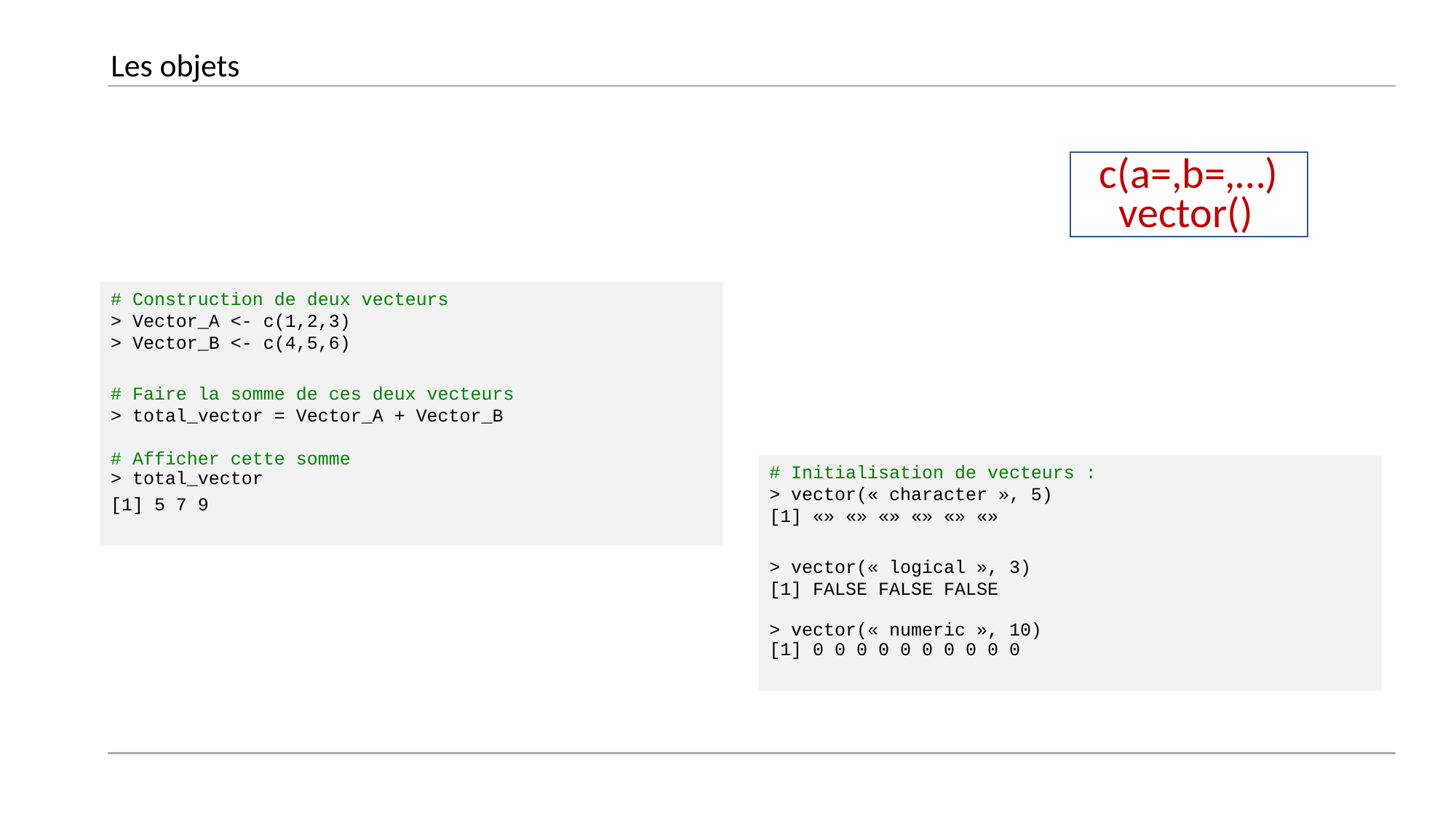

# Les objets
c(a=,b=,…)

vector()
# Construction de deux vecteurs
> Vector_A <- c(1,2,3)
> Vector_B <- c(4,5,6)

# Faire la somme de ces deux vecteurs
> total_vector = Vector_A + Vector_B

# Afficher cette somme
> total_vector
[1] 5 7 9

# Initialisation de vecteurs :
> vector(« character », 5)
[1] «» «» «» «» «» «»

> vector(« logical », 3)
[1] FALSE FALSE FALSE

> vector(« numeric », 10)
[1] 0 0 0 0 0 0 0 0 0 0